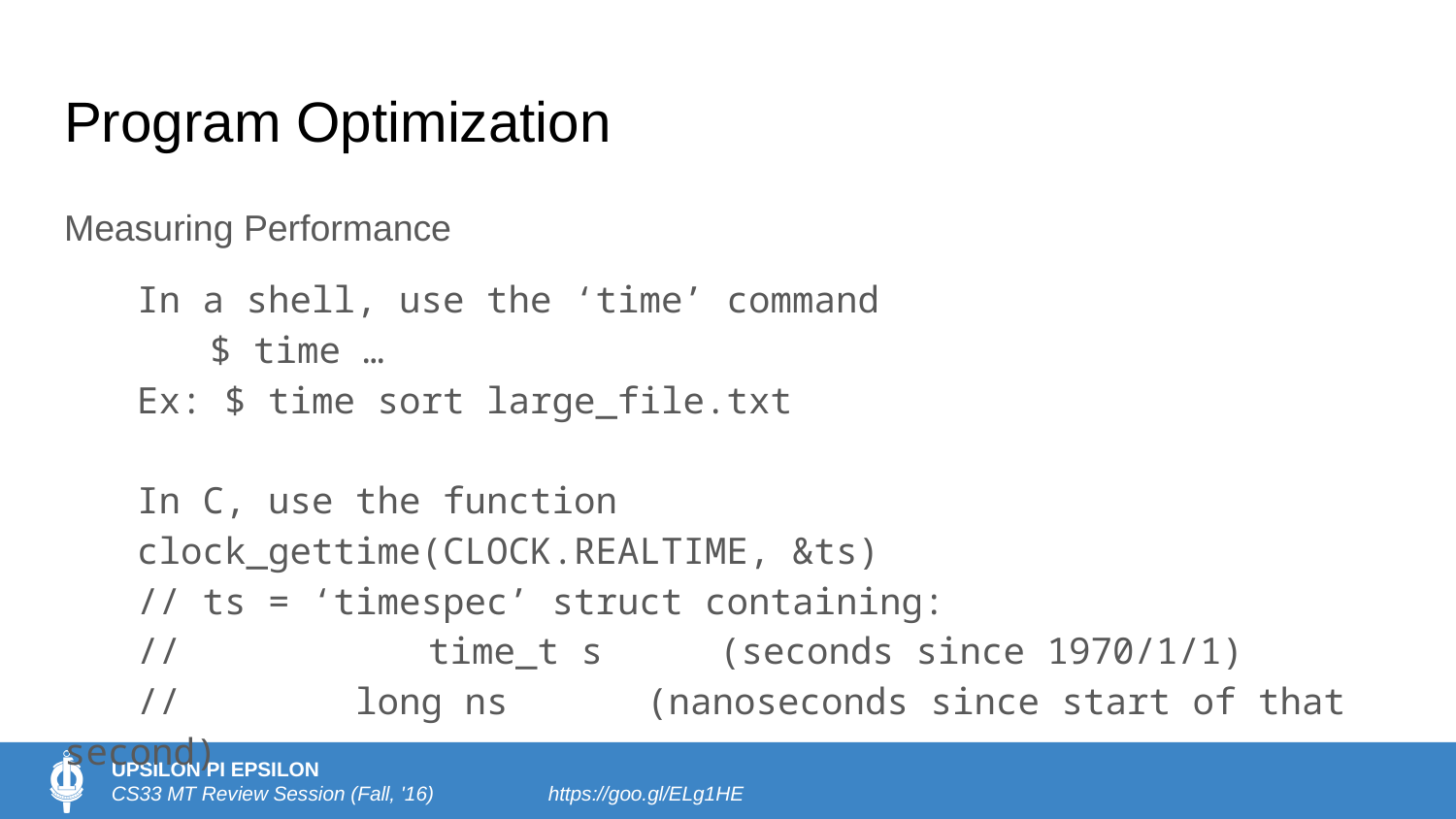

# Program Optimization
Measuring Performance

In a shell, use the ‘time’ command
$ time …
Ex: $ time sort large_file.txt

In C, use the function
clock_gettime(CLOCK.REALTIME, &ts)
// ts = ‘timespec’ struct containing:
//		time_t s	(seconds since 1970/1/1)
//		long ns	(nanoseconds since start of that second)